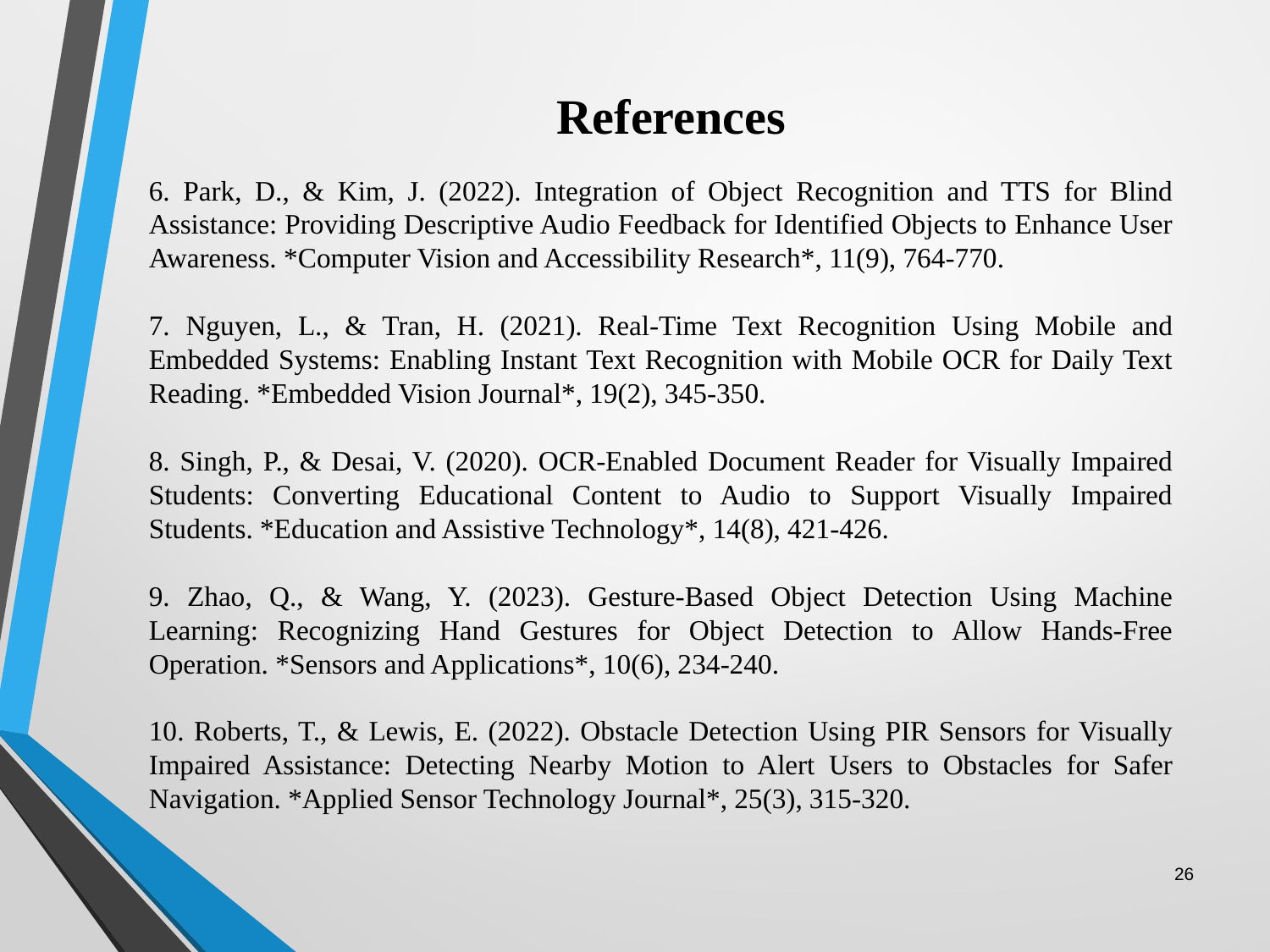

# References
6. Park, D., & Kim, J. (2022). Integration of Object Recognition and TTS for Blind Assistance: Providing Descriptive Audio Feedback for Identified Objects to Enhance User Awareness. *Computer Vision and Accessibility Research*, 11(9), 764-770.

7. Nguyen, L., & Tran, H. (2021). Real-Time Text Recognition Using Mobile and Embedded Systems: Enabling Instant Text Recognition with Mobile OCR for Daily Text Reading. *Embedded Vision Journal*, 19(2), 345-350.

8. Singh, P., & Desai, V. (2020). OCR-Enabled Document Reader for Visually Impaired Students: Converting Educational Content to Audio to Support Visually Impaired Students. *Education and Assistive Technology*, 14(8), 421-426.

9. Zhao, Q., & Wang, Y. (2023). Gesture-Based Object Detection Using Machine Learning: Recognizing Hand Gestures for Object Detection to Allow Hands-Free Operation. *Sensors and Applications*, 10(6), 234-240.

10. Roberts, T., & Lewis, E. (2022). Obstacle Detection Using PIR Sensors for Visually Impaired Assistance: Detecting Nearby Motion to Alert Users to Obstacles for Safer Navigation. *Applied Sensor Technology Journal*, 25(3), 315-320.
26